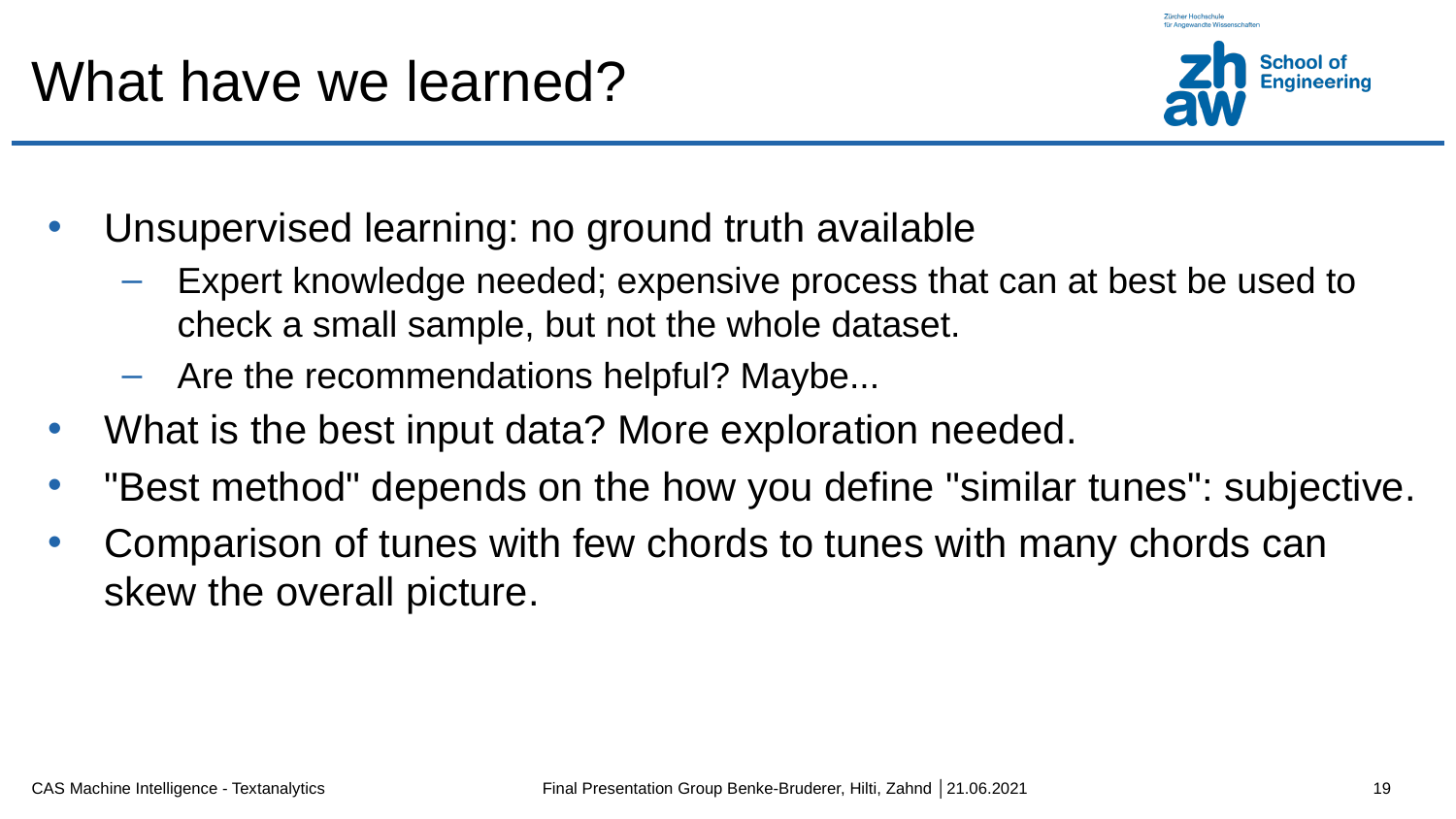

# What have we learned?
Unsupervised learning: no ground truth available
Expert knowledge needed; expensive process that can at best be used to check a small sample, but not the whole dataset.
Are the recommendations helpful? Maybe...
What is the best input data? More exploration needed.
"Best method" depends on the how you define "similar tunes": subjective.
Comparison of tunes with few chords to tunes with many chords can skew the overall picture.
CAS Machine Intelligence - Textanalytics
19
Final Presentation Group Benke-Bruderer, Hilti, Zahnd │21.06.2021